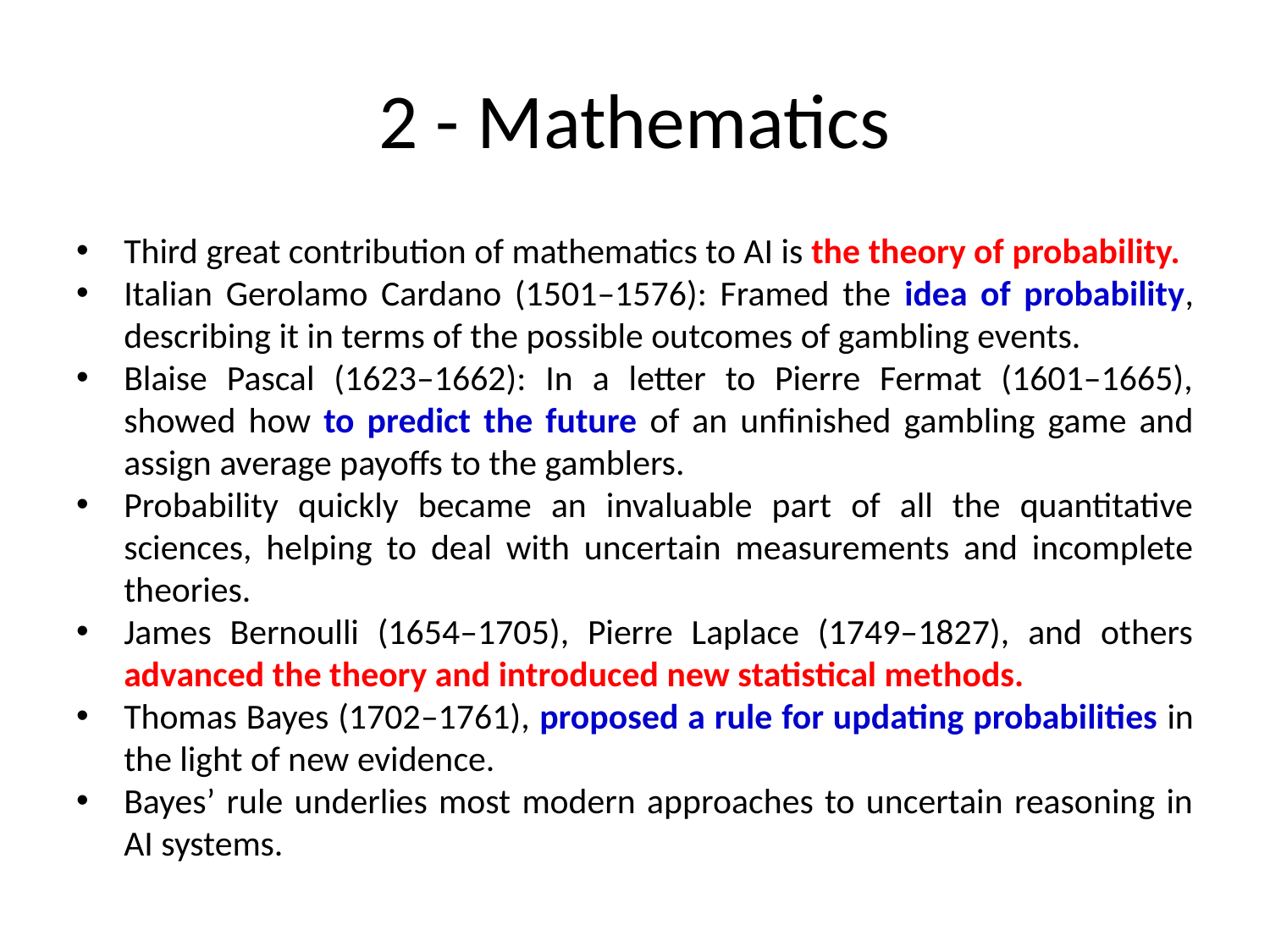

# 2 - Mathematics
Third great contribution of mathematics to AI is the theory of probability.
Italian Gerolamo Cardano (1501–1576): Framed the idea of probability, describing it in terms of the possible outcomes of gambling events.
Blaise Pascal (1623–1662): In a letter to Pierre Fermat (1601–1665), showed how to predict the future of an unfinished gambling game and assign average payoffs to the gamblers.
Probability quickly became an invaluable part of all the quantitative sciences, helping to deal with uncertain measurements and incomplete theories.
James Bernoulli (1654–1705), Pierre Laplace (1749–1827), and others advanced the theory and introduced new statistical methods.
Thomas Bayes (1702–1761), proposed a rule for updating probabilities in the light of new evidence.
Bayes’ rule underlies most modern approaches to uncertain reasoning in AI systems.